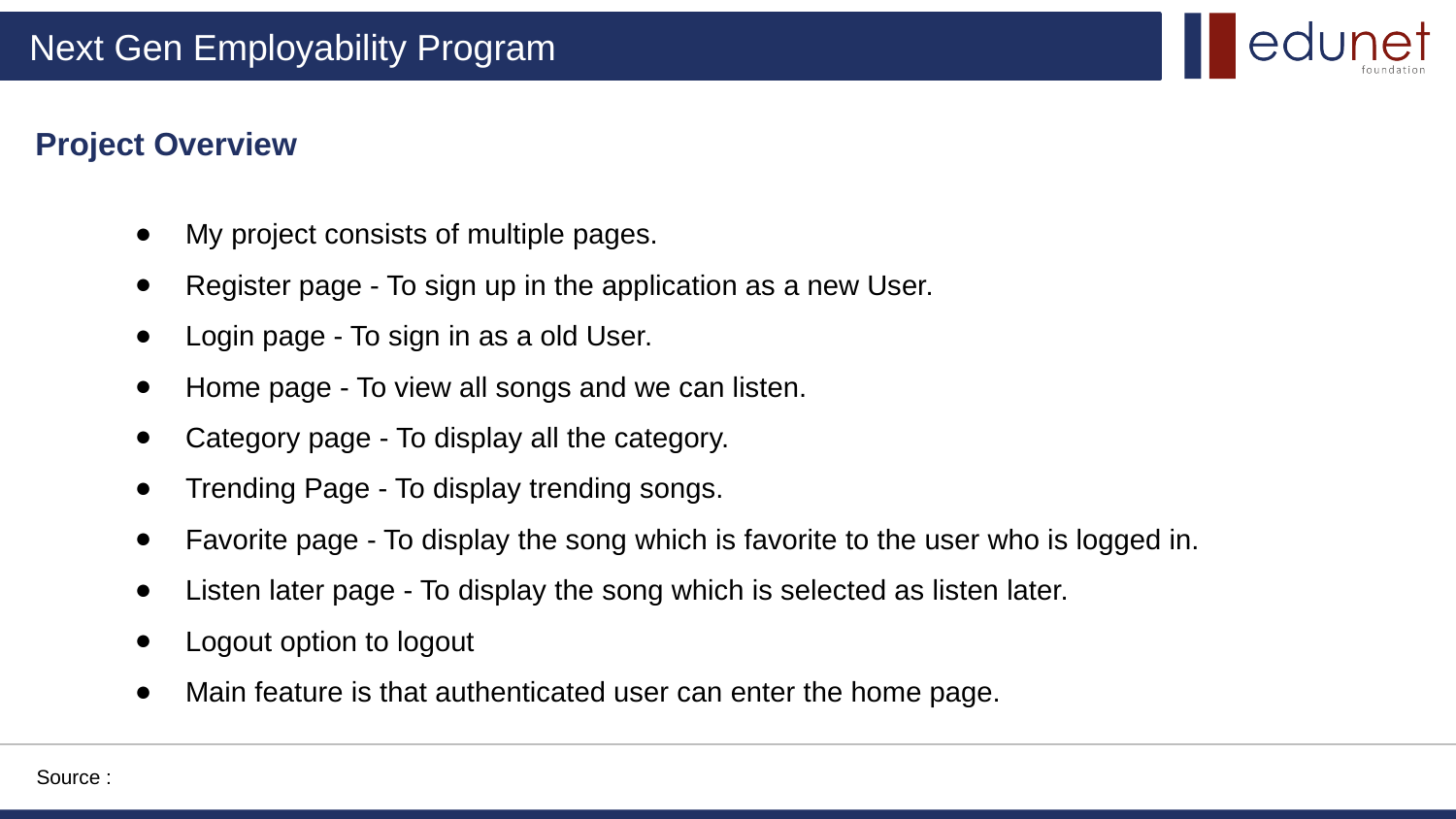

# Project Overview
My project consists of multiple pages.
Register page - To sign up in the application as a new User.
Login page - To sign in as a old User.
Home page - To view all songs and we can listen.
Category page - To display all the category.
Trending Page - To display trending songs.
Favorite page - To display the song which is favorite to the user who is logged in.
Listen later page - To display the song which is selected as listen later.
Logout option to logout
Main feature is that authenticated user can enter the home page.
Source :